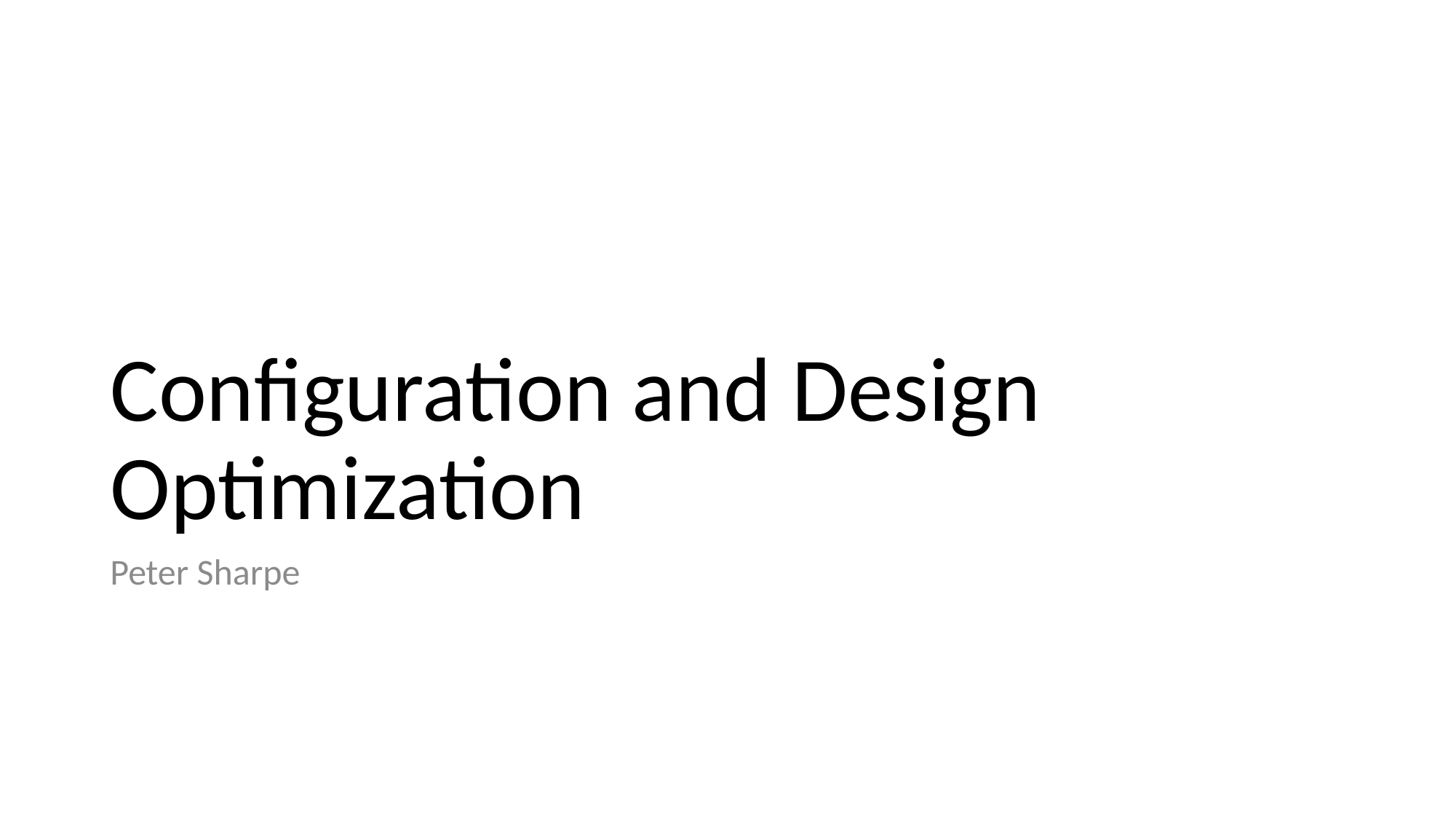

# Configuration and Design Optimization
Peter Sharpe